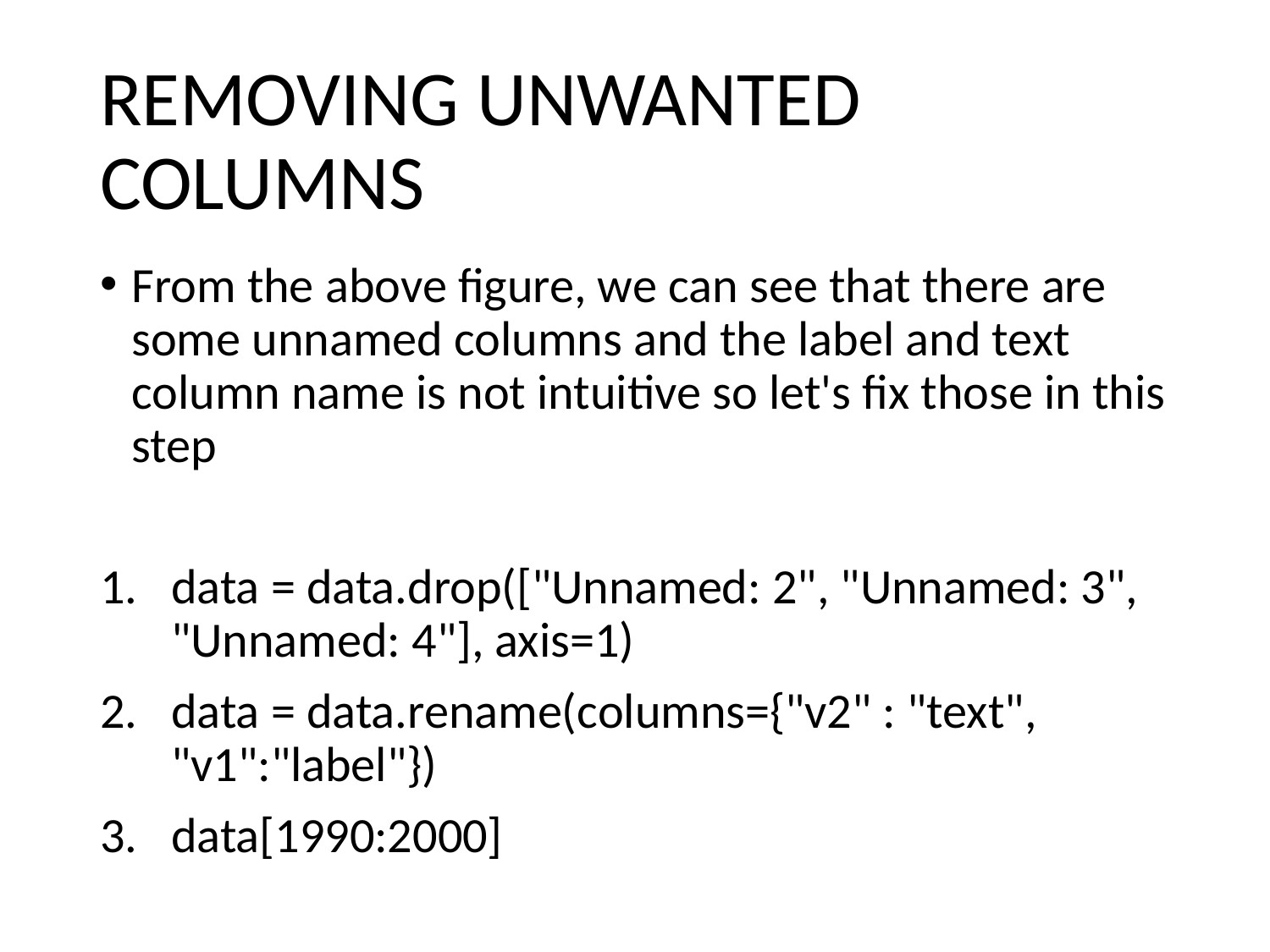

# REMOVING UNWANTED COLUMNS
From the above figure, we can see that there are some unnamed columns and the label and text column name is not intuitive so let's fix those in this step

data = data.drop(["Unnamed: 2", "Unnamed: 3", "Unnamed: 4"], axis=1)
data = data.rename(columns={"v2" : "text", "v1":"label"})
data[1990:2000]